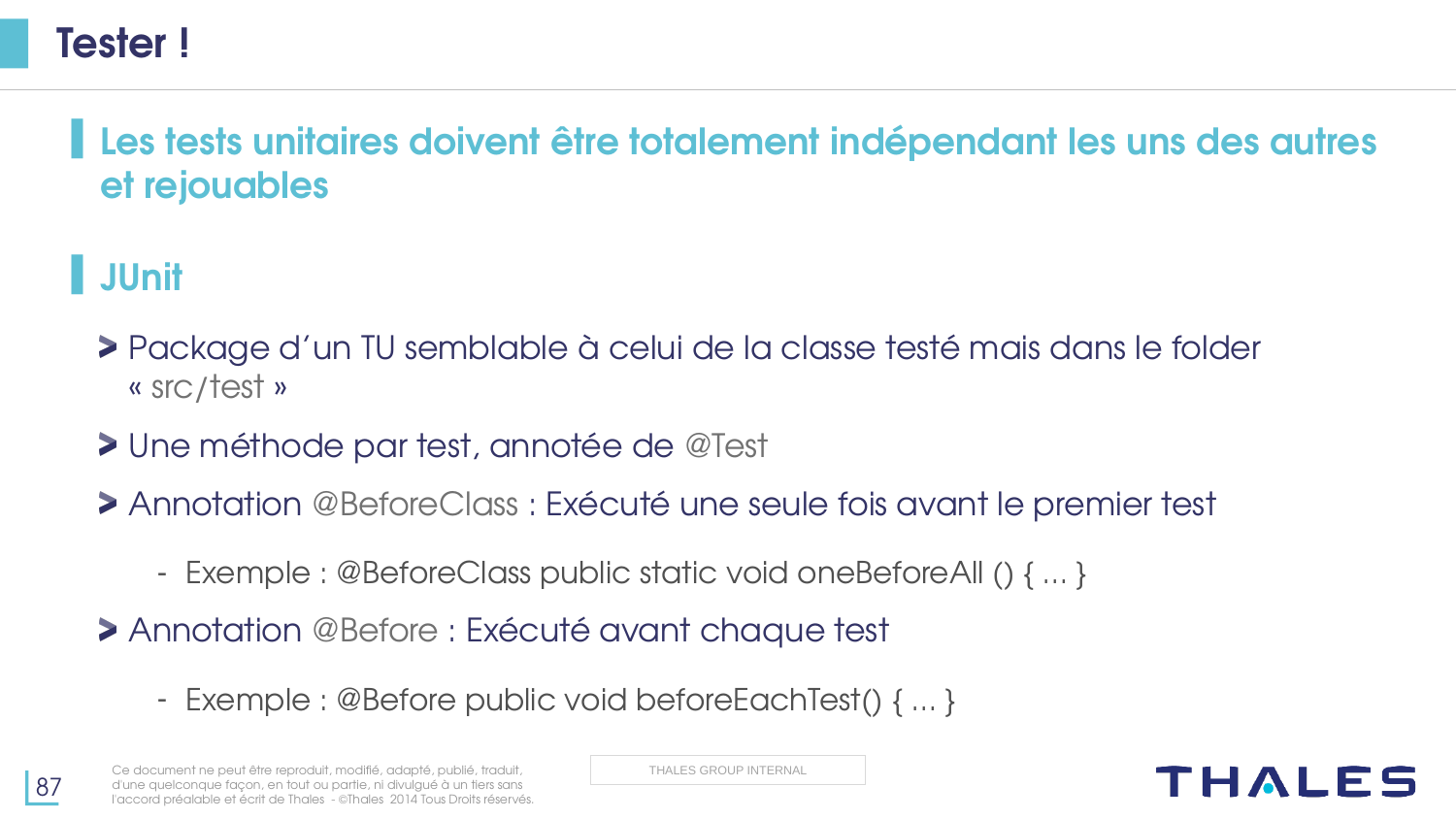

# Tester !
Les tests unitaires doivent être totalement indépendant les uns des autres et rejouables
JUnit
Package d’un TU semblable à celui de la classe testé mais dans le folder « src/test »
Une méthode par test, annotée de @Test
Annotation @BeforeClass : Exécuté une seule fois avant le premier test
Exemple : @BeforeClass public static void oneBeforeAll () { … }
Annotation @Before : Exécuté avant chaque test
Exemple : @Before public void beforeEachTest() { … }